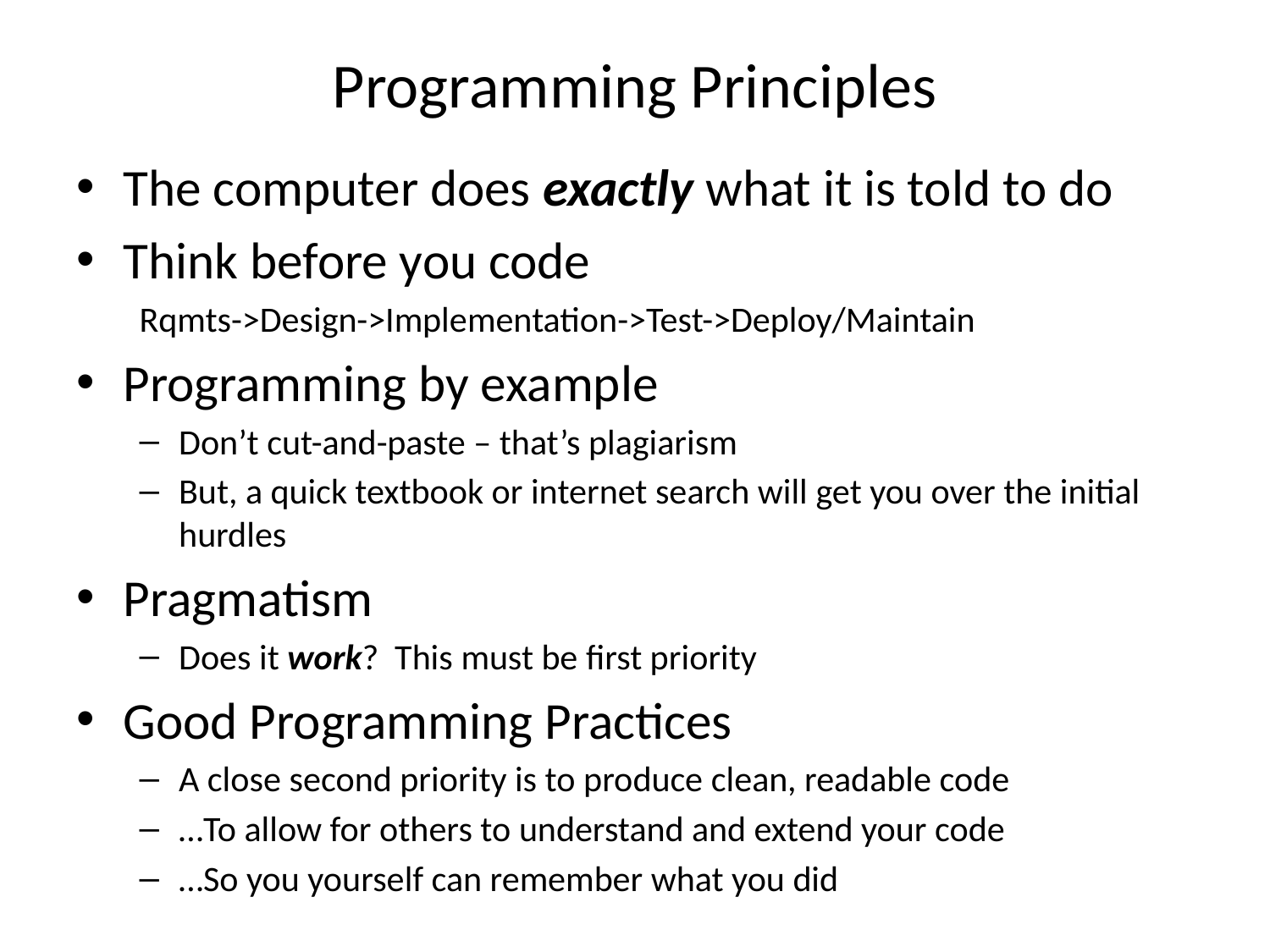

# Programming Principles
The computer does exactly what it is told to do
Think before you code
Rqmts->Design->Implementation->Test->Deploy/Maintain
Programming by example
Don’t cut-and-paste – that’s plagiarism
But, a quick textbook or internet search will get you over the initial hurdles
Pragmatism
Does it work?  This must be first priority
Good Programming Practices
A close second priority is to produce clean, readable code
…To allow for others to understand and extend your code
…So you yourself can remember what you did